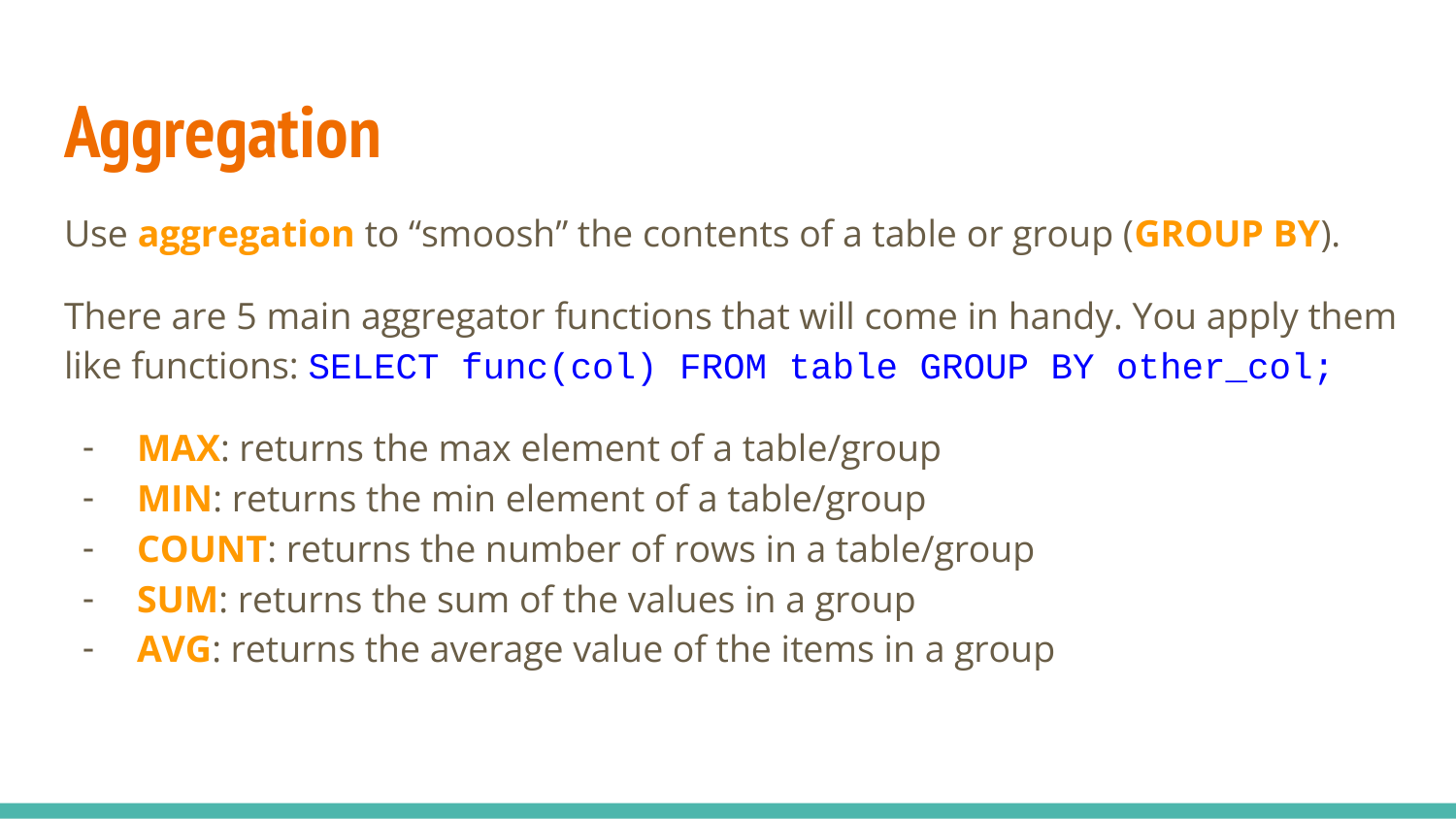

# Aggregation
Use aggregation to “smoosh” the contents of a table or group (GROUP BY).
There are 5 main aggregator functions that will come in handy. You apply them like functions: SELECT func(col) FROM table GROUP BY other_col;
MAX: returns the max element of a table/group
MIN: returns the min element of a table/group
COUNT: returns the number of rows in a table/group
SUM: returns the sum of the values in a group
AVG: returns the average value of the items in a group